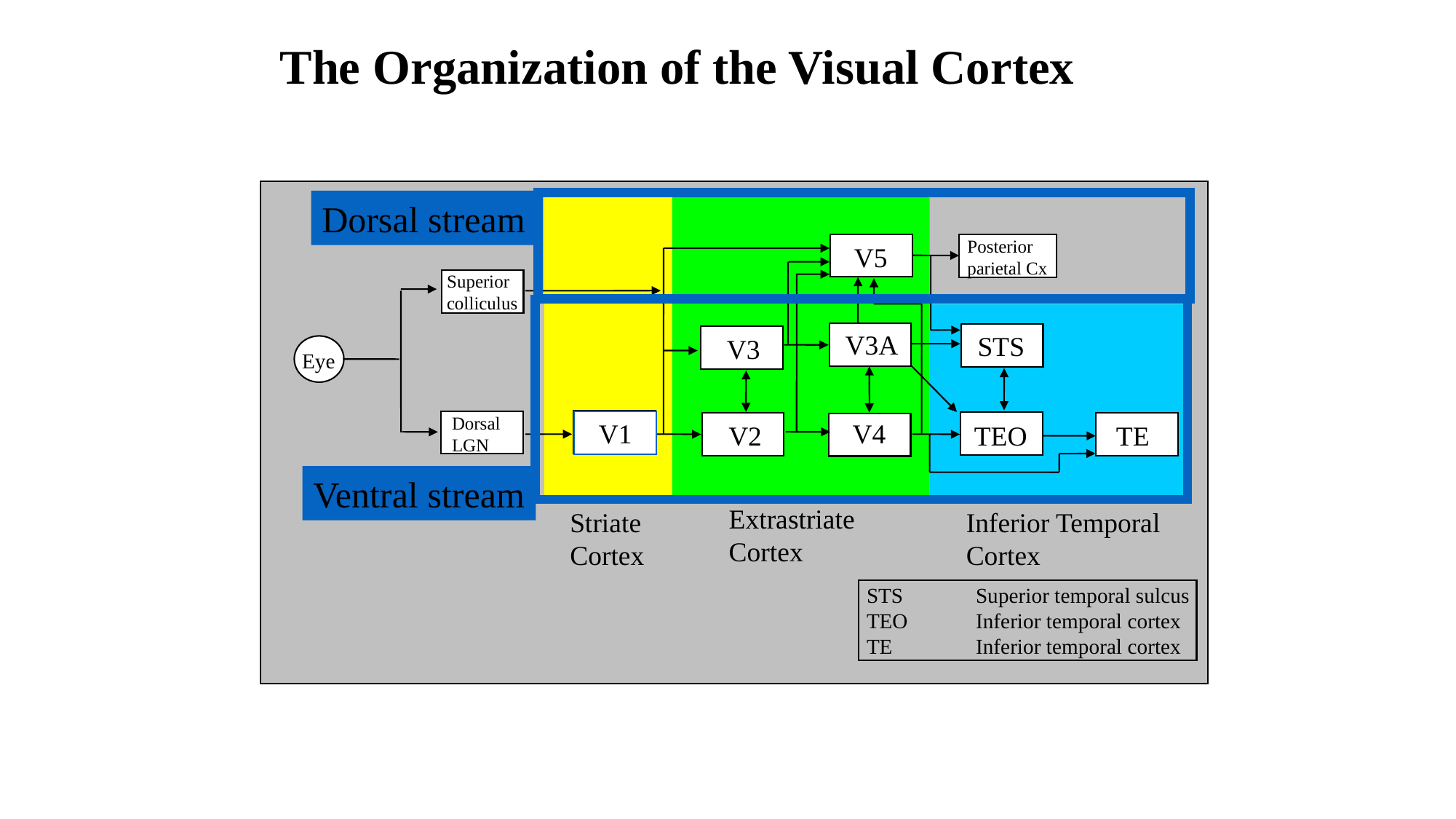

The Organization of the Visual Cortex

Dorsal stream

Posterior
parietal Cx

V5

Superior
colliculus

Ventral stream

V3A

STS

V3

Eye

Dorsal
LGN

V1

V1
V4

V2

TEO
TE

Extrastriate
Cortex
Striate
Cortex
Inferior Temporal
Cortex
STS 	Superior temporal sulcus
TEO	Inferior temporal cortex
TE   	Inferior temporal cortex